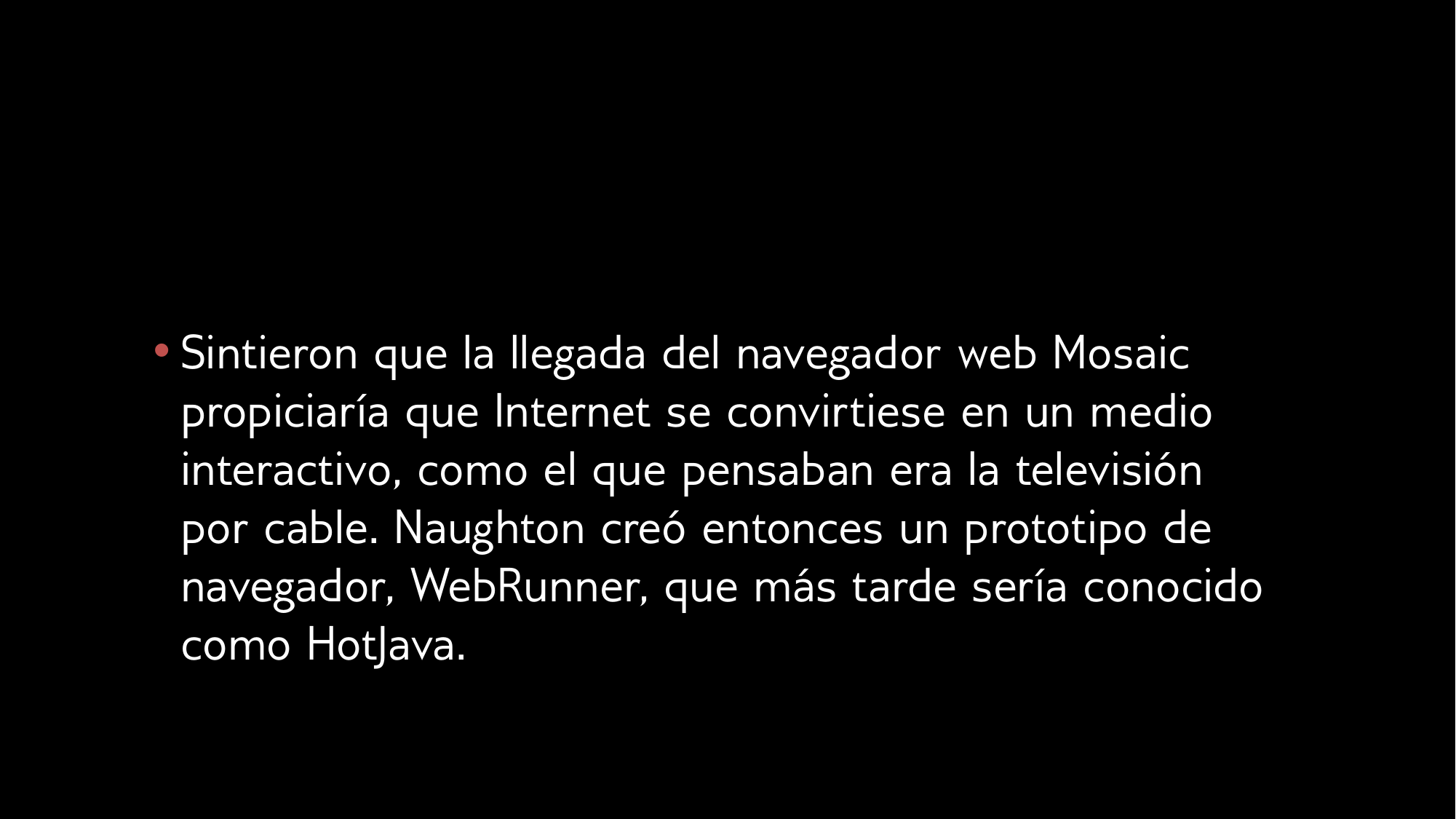

#
Sintieron que la llegada del navegador web Mosaic propiciaría que Internet se convirtiese en un medio interactivo, como el que pensaban era la televisión por cable. Naughton creó entonces un prototipo de navegador, WebRunner, que más tarde sería conocido como HotJava.